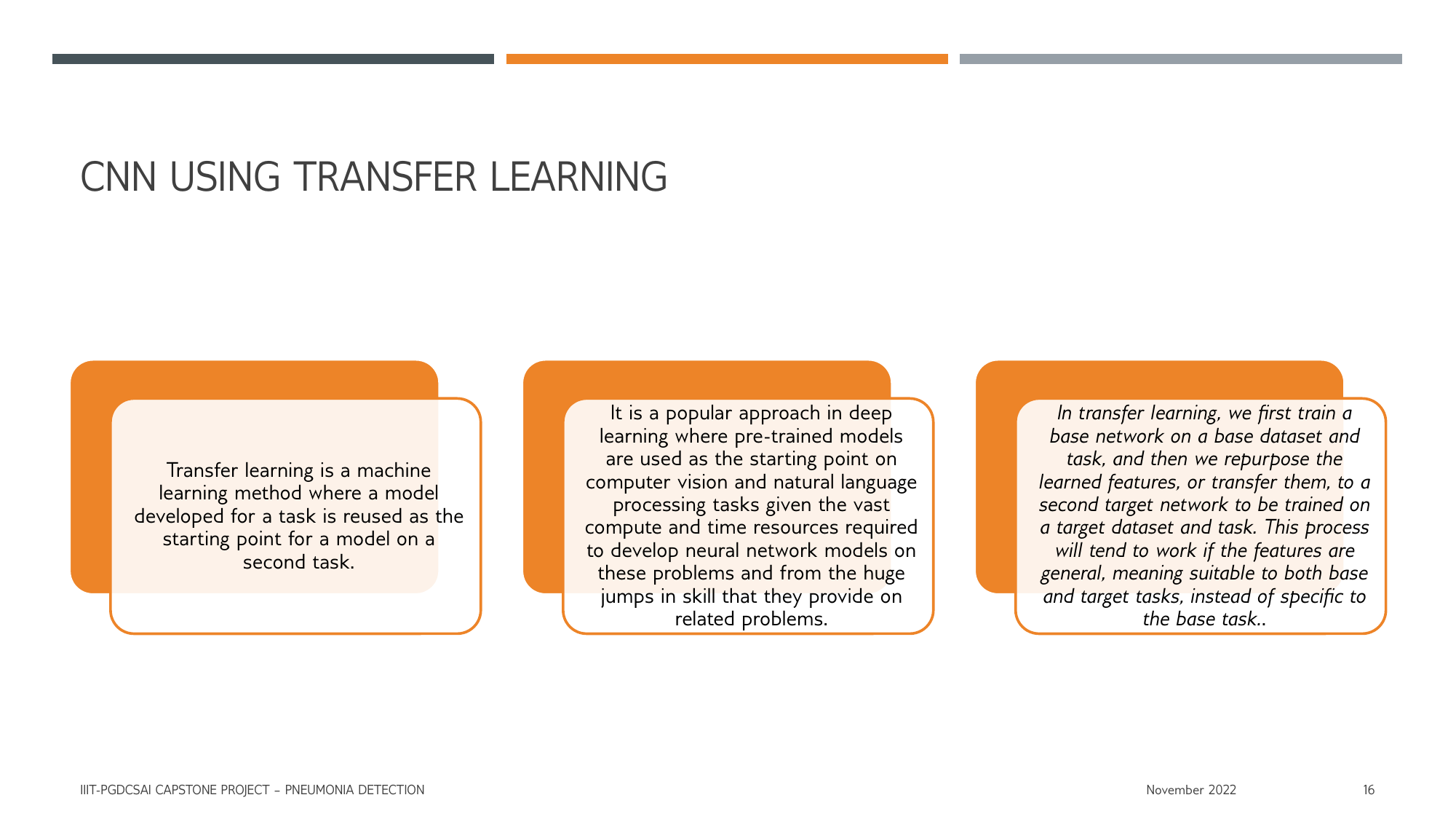

# CNN USING TRANSFER LEARNING
Transfer learning is a machine learning method where a model developed for a task is reused as the starting point for a model on a second task.
It is a popular approach in deep learning where pre-trained models are used as the starting point on computer vision and natural language processing tasks given the vast compute and time resources required to develop neural network models on these problems and from the huge jumps in skill that they provide on related problems.
In transfer learning, we first train a base network on a base dataset and task, and then we repurpose the learned features, or transfer them, to a second target network to be trained on a target dataset and task. This process will tend to work if the features are general, meaning suitable to both base and target tasks, instead of specific to the base task..
IIIT-PGDCSAI Capstone project – PNEUMONIA DETECTION
November 2022
16